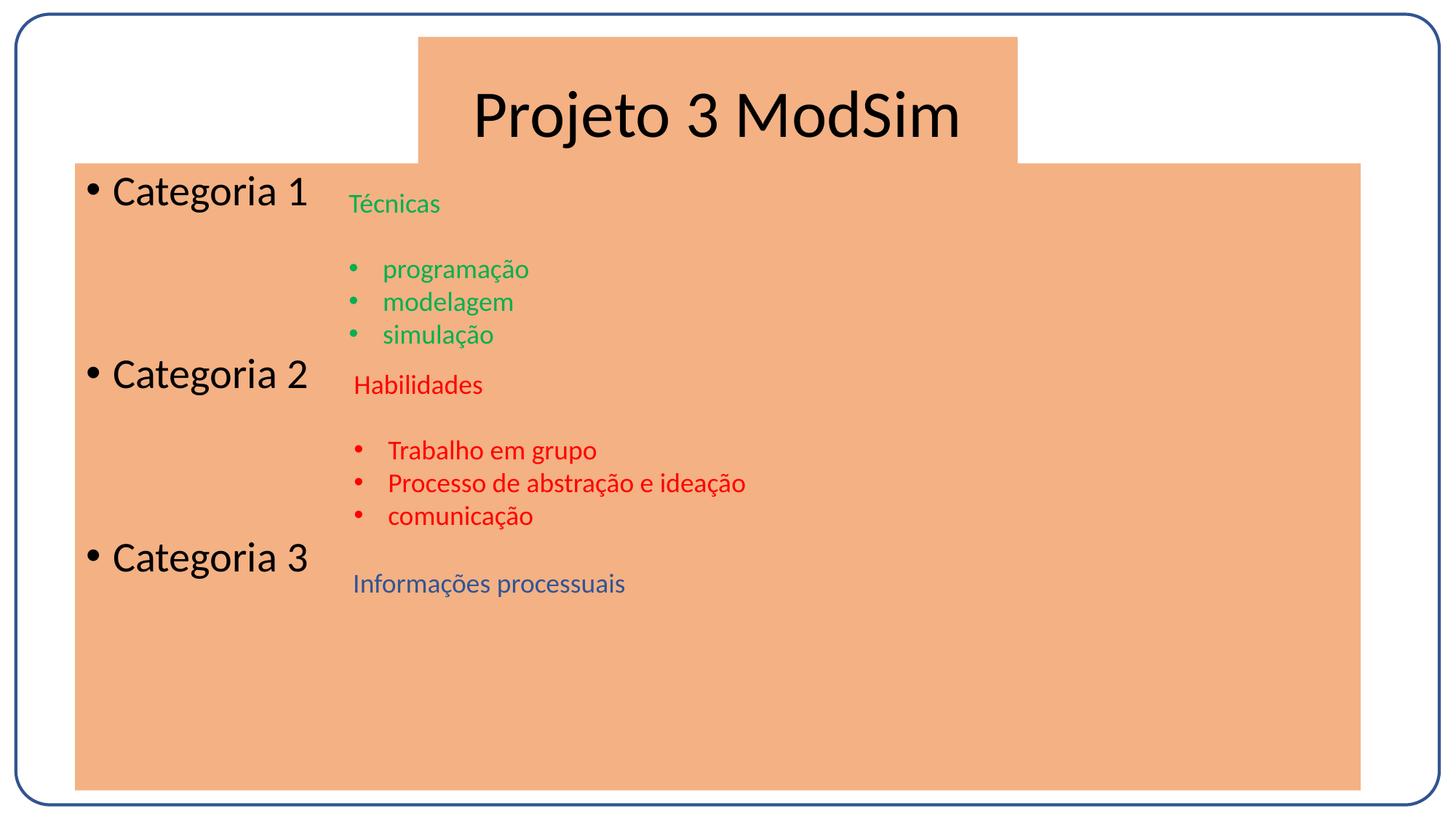

# Projeto 3 ModSim
Categoria 1

Categoria 2

Categoria 3

Técnicas

programação
modelagem
simulação

Habilidades

Trabalho em grupo
Processo de abstração e ideação
comunicação

Informações processuais